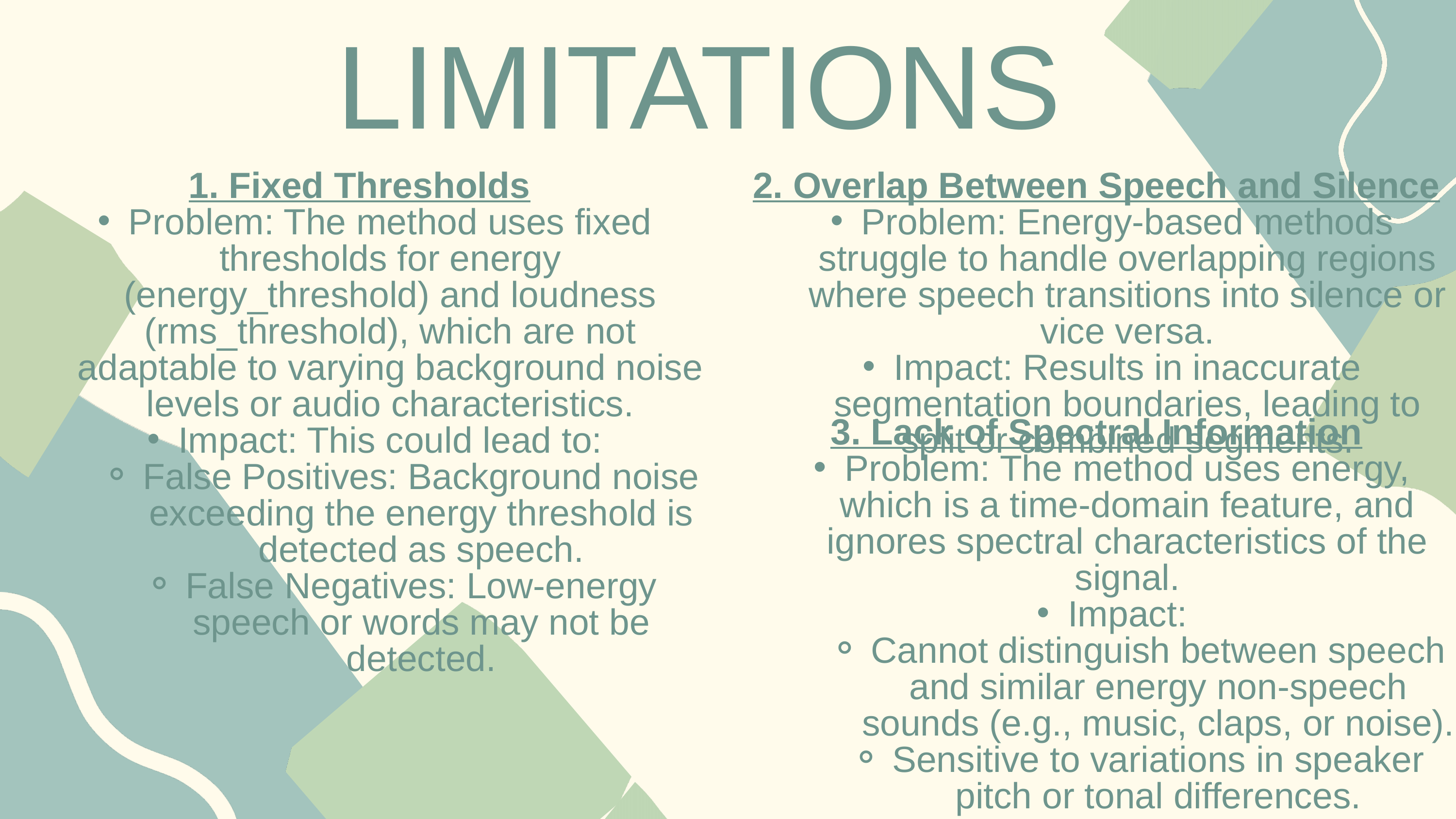

LIMITATIONS
1. Fixed Thresholds
Problem: The method uses fixed thresholds for energy (energy_threshold) and loudness (rms_threshold), which are not adaptable to varying background noise levels or audio characteristics.
Impact: This could lead to:
False Positives: Background noise exceeding the energy threshold is detected as speech.
False Negatives: Low-energy speech or words may not be detected.

2. Overlap Between Speech and Silence
Problem: Energy-based methods struggle to handle overlapping regions where speech transitions into silence or vice versa.
Impact: Results in inaccurate segmentation boundaries, leading to split or combined segments.

3. Lack of Spectral Information
Problem: The method uses energy, which is a time-domain feature, and ignores spectral characteristics of the signal.
Impact:
Cannot distinguish between speech and similar energy non-speech sounds (e.g., music, claps, or noise).
Sensitive to variations in speaker pitch or tonal differences.